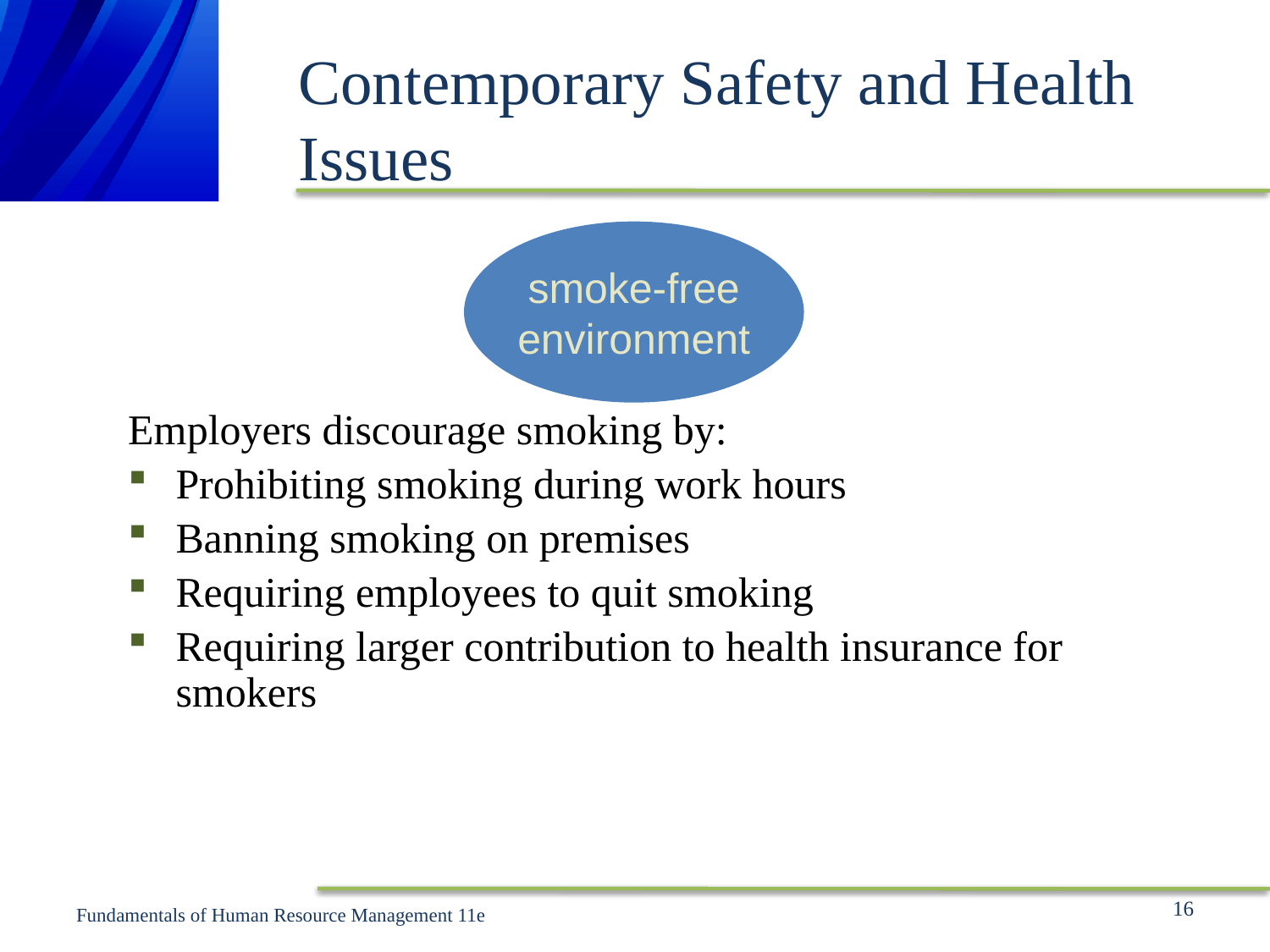

# Contemporary Safety and Health Issues
smoke-free
environment
Employers discourage smoking by:
Prohibiting smoking during work hours
Banning smoking on premises
Requiring employees to quit smoking
Requiring larger contribution to health insurance for smokers
16
Fundamentals of Human Resource Management 11e